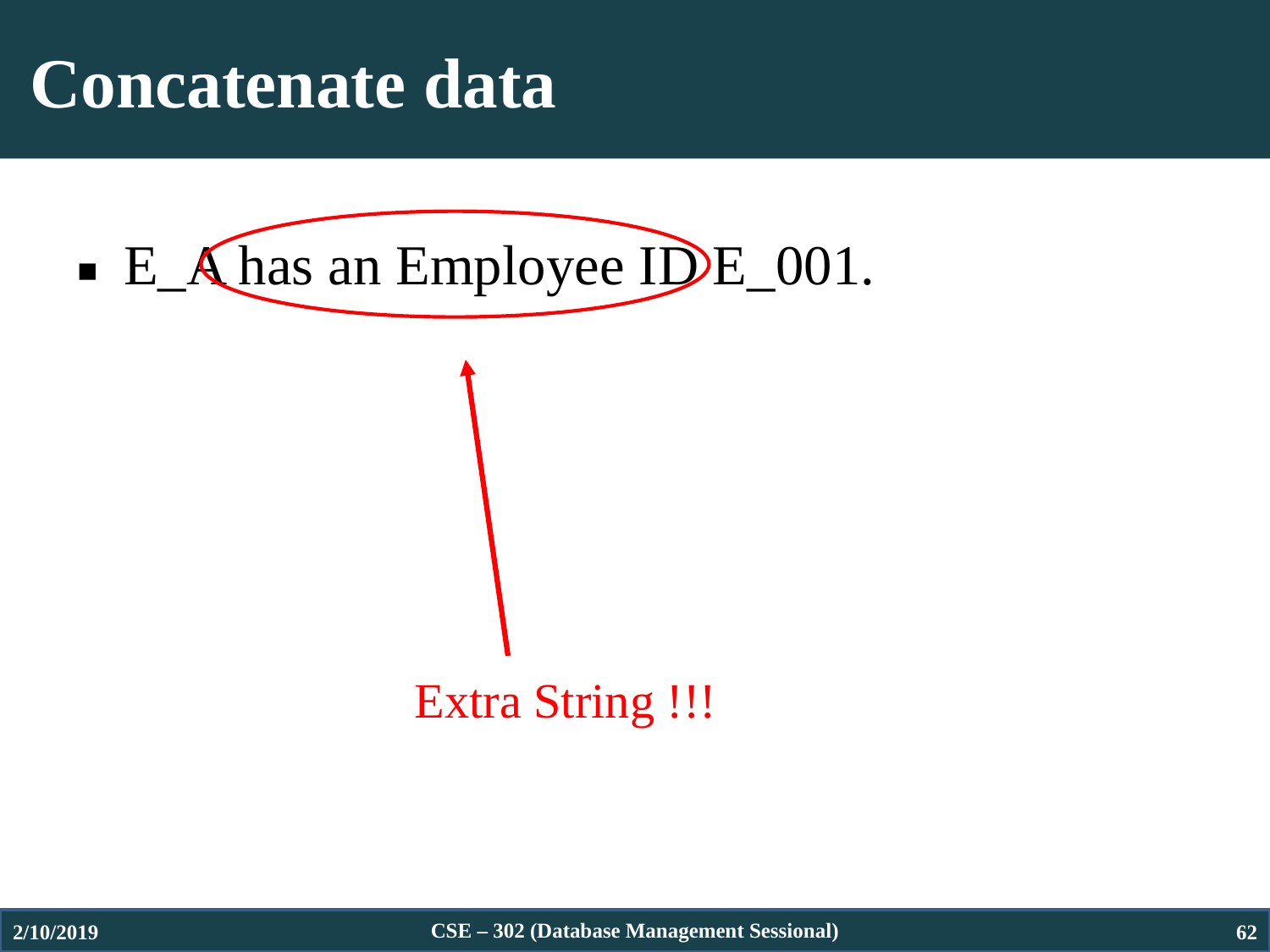

# Concatenate data

Extra String !!!
E_A has an Employee ID E_001.
2/10/2019
CSE – 302 (Database Management Sessional)
62